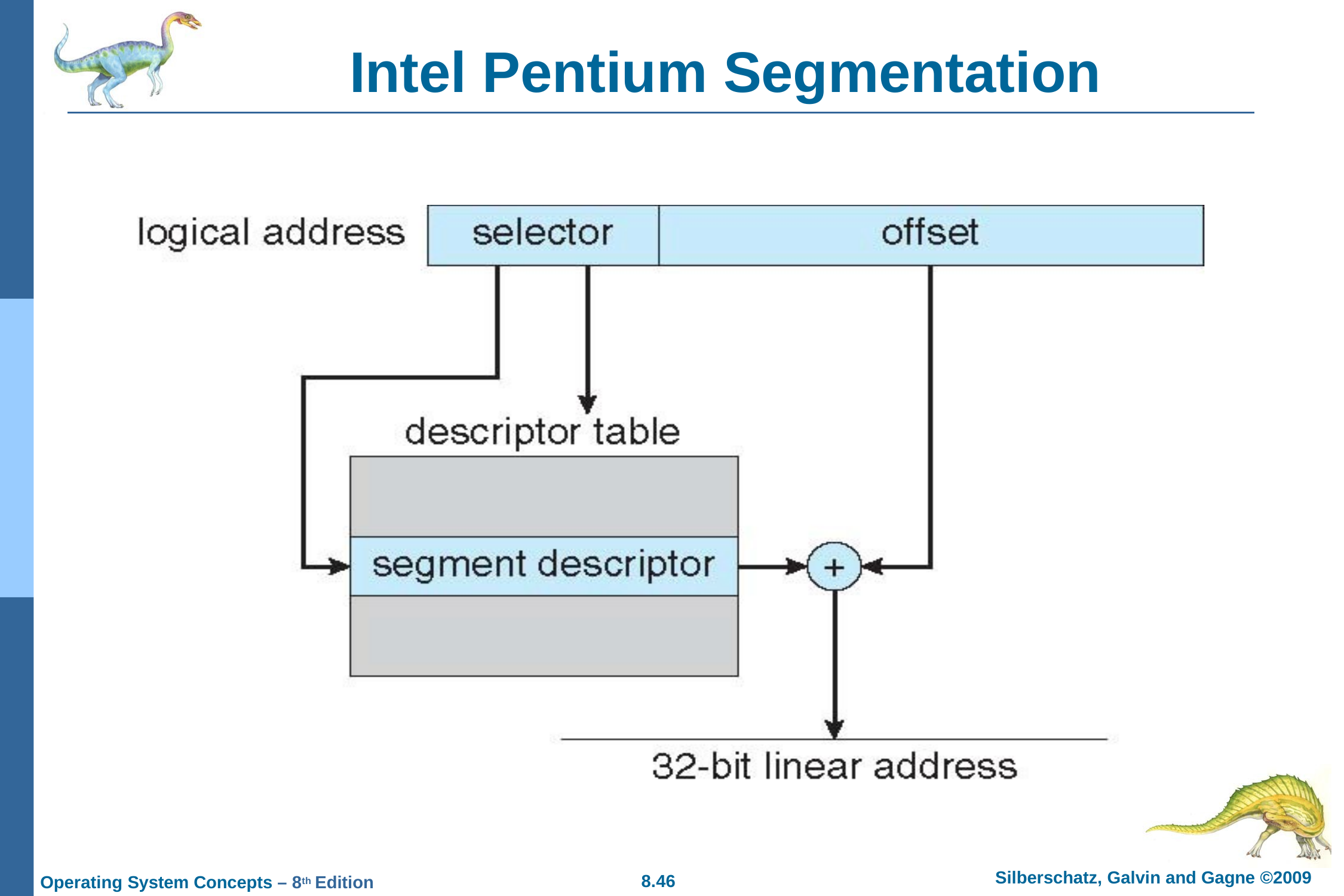

# Intel Pentium Segmentation

Silberschatz, Galvin and Gagne ©2009
8.46
Operating System Concepts – 8th Edition